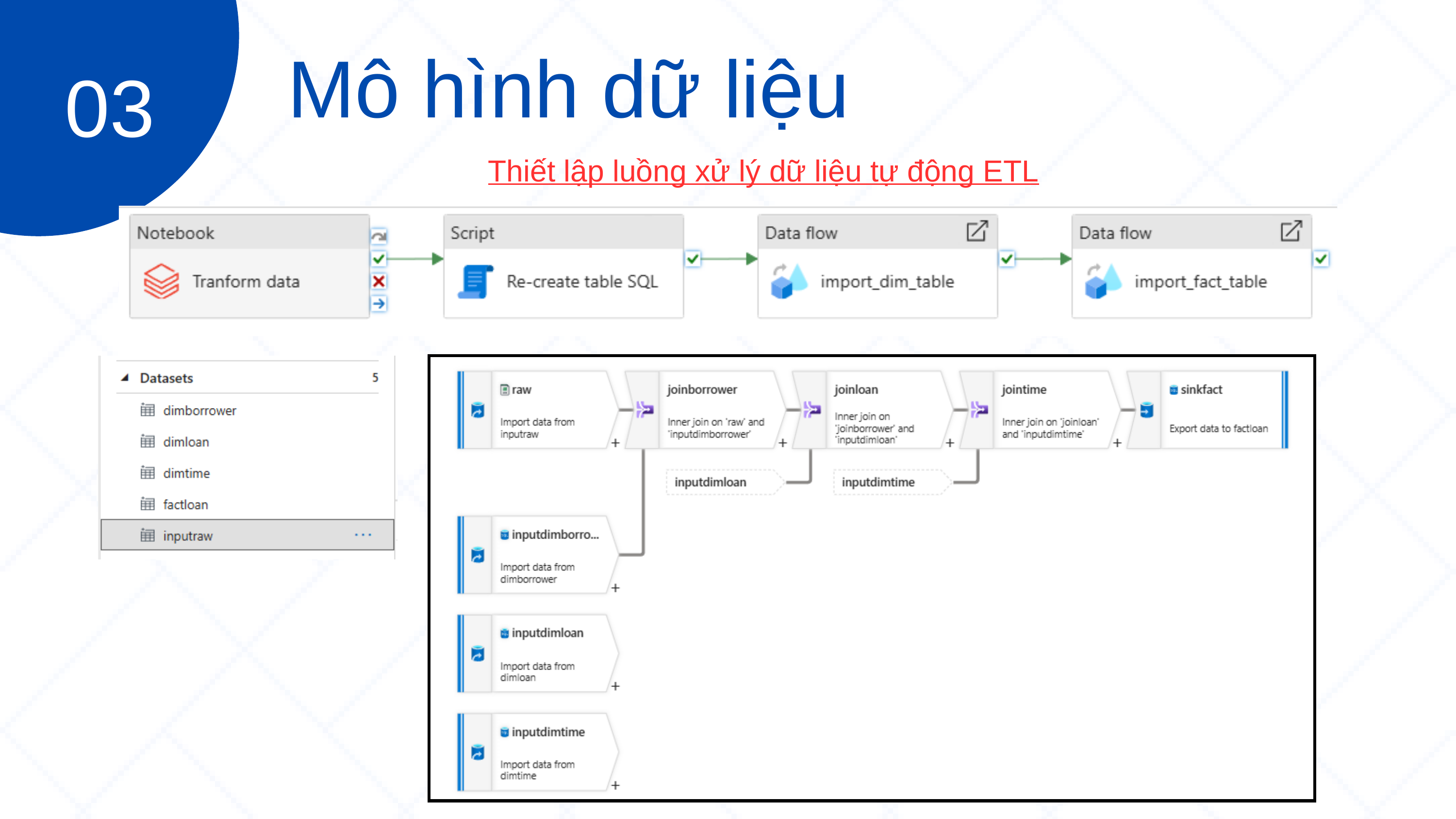

Mô hình dữ liệu
03
Thiết lập luồng xử lý dữ liệu tự động ETL